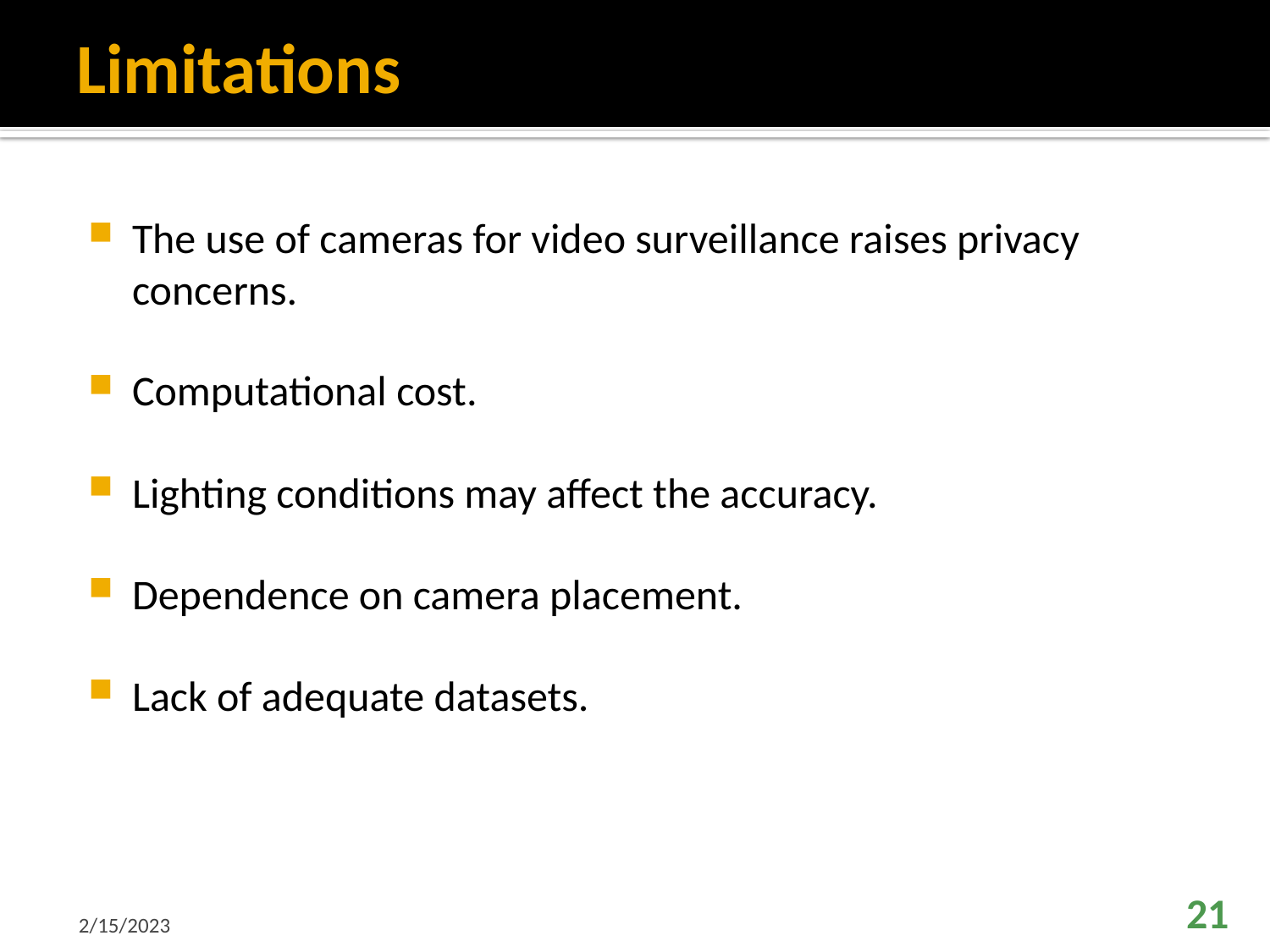

# Limitations

The use of cameras for video surveillance raises privacy concerns.

Computational cost.

Lighting conditions may affect the accuracy.

Dependence on camera placement.

Lack of adequate datasets.
2/15/2023
21